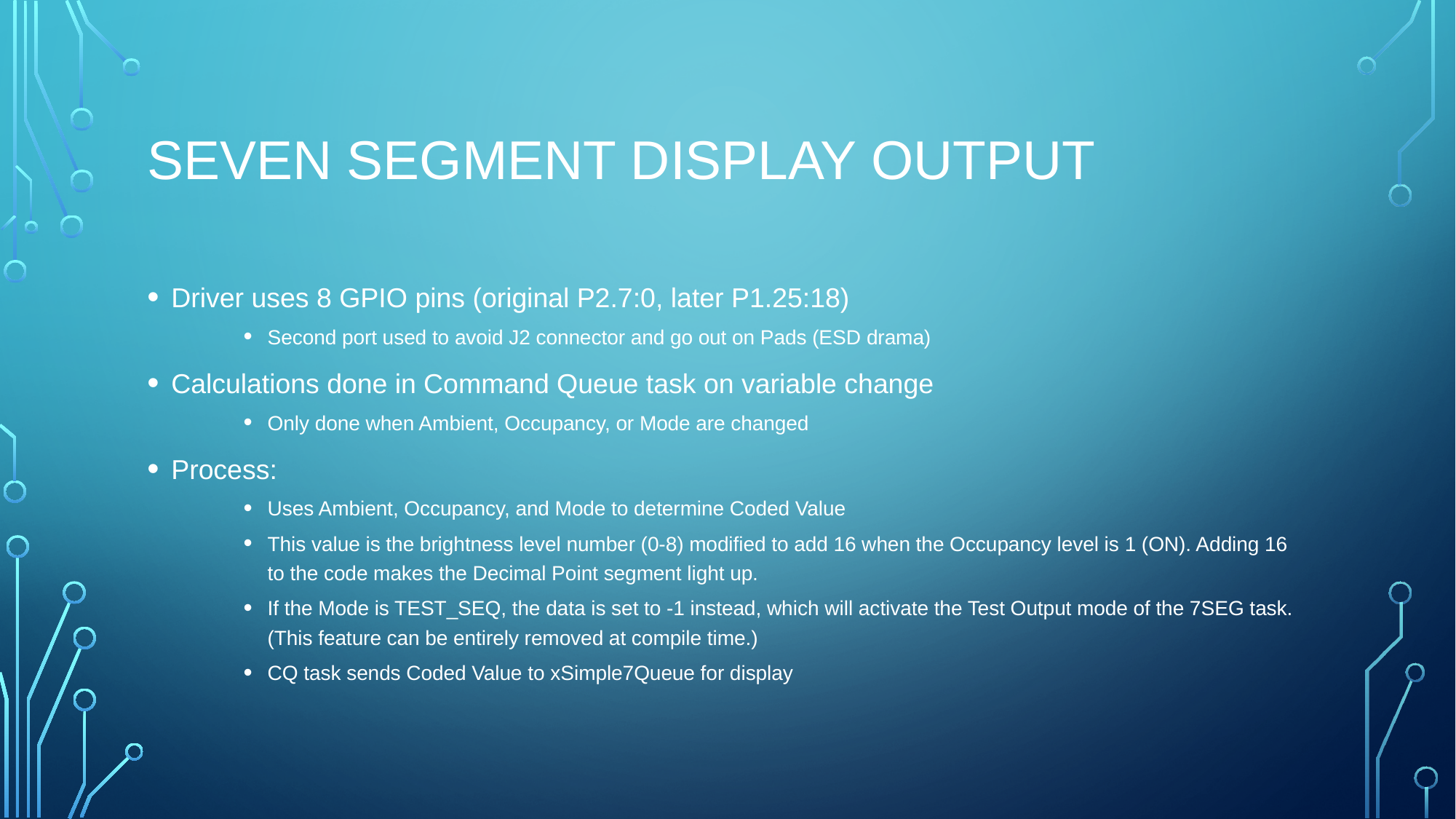

# Seven Segment Display Output
Driver uses 8 GPIO pins (original P2.7:0, later P1.25:18)
Second port used to avoid J2 connector and go out on Pads (ESD drama)
Calculations done in Command Queue task on variable change
Only done when Ambient, Occupancy, or Mode are changed
Process:
Uses Ambient, Occupancy, and Mode to determine Coded Value
This value is the brightness level number (0-8) modified to add 16 when the Occupancy level is 1 (ON). Adding 16 to the code makes the Decimal Point segment light up.
If the Mode is TEST_SEQ, the data is set to -1 instead, which will activate the Test Output mode of the 7SEG task. (This feature can be entirely removed at compile time.)
CQ task sends Coded Value to xSimple7Queue for display